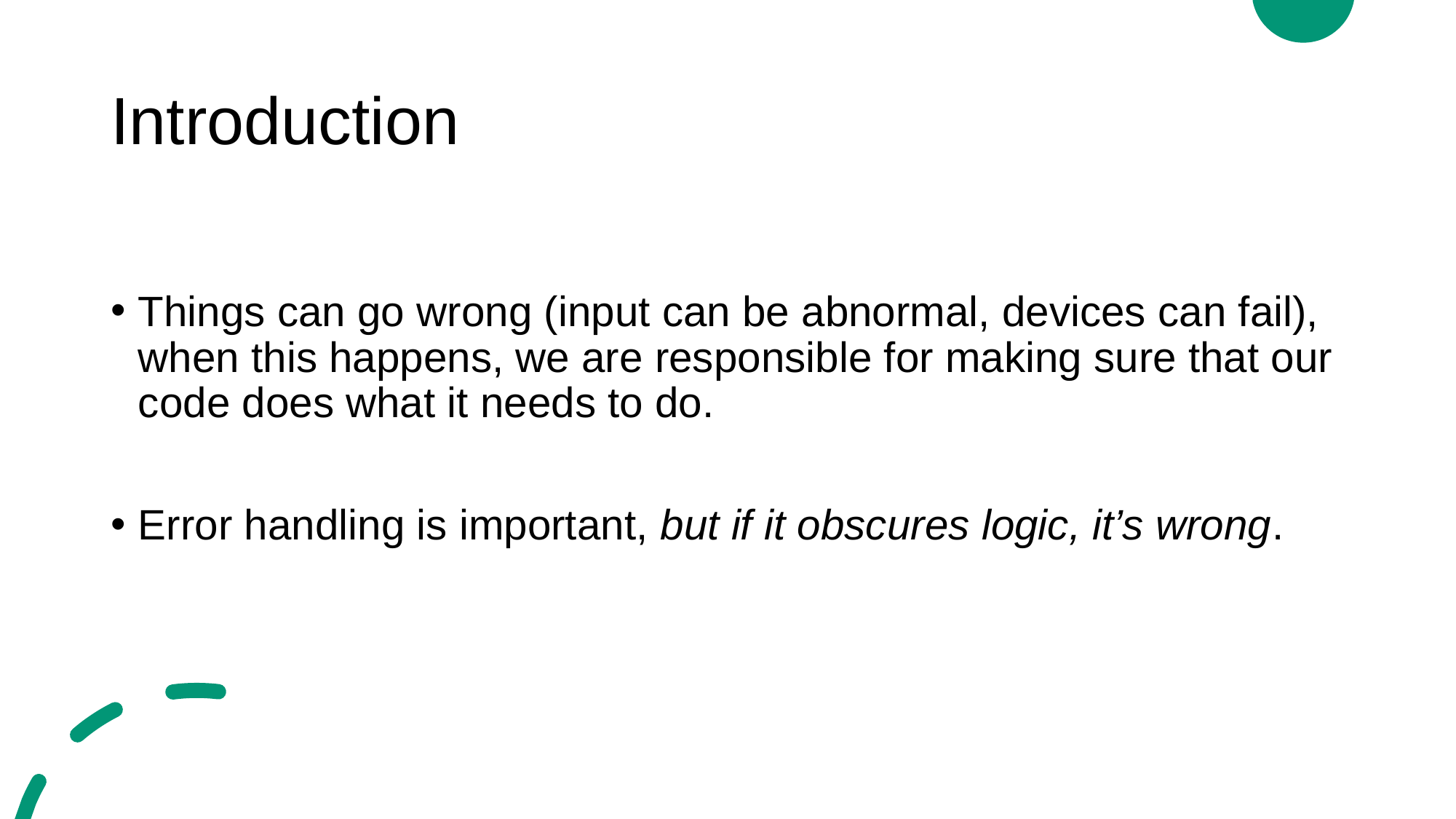

# Introduction

Things can go wrong (input can be abnormal, devices can fail), when this happens, we are responsible for making sure that our code does what it needs to do.

Error handling is important, but if it obscures logic, it’s wrong.